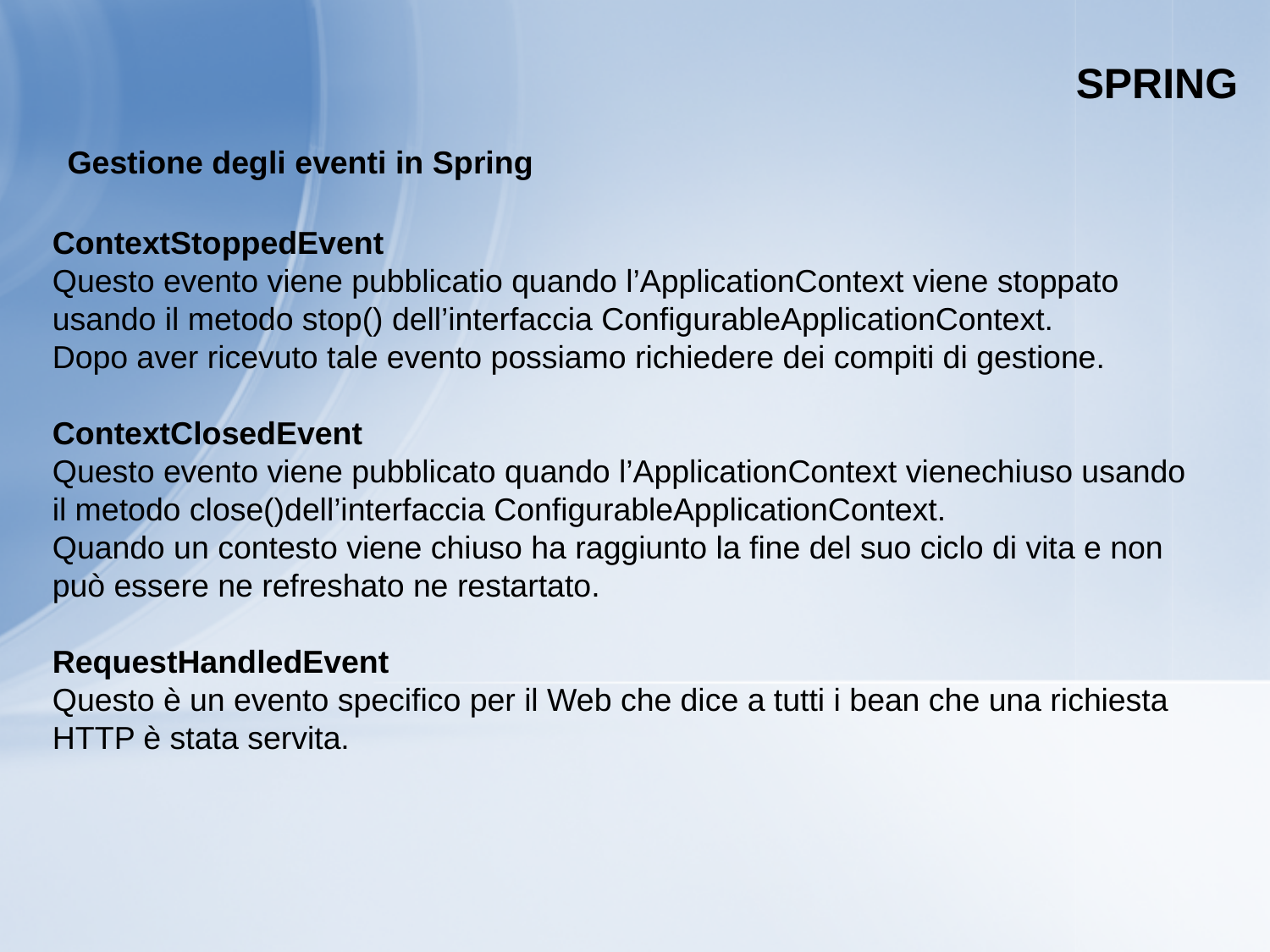

SPRING
Gestione degli eventi in Spring
ContextStoppedEvent
Questo evento viene pubblicatio quando l’ApplicationContext viene stoppato usando il metodo stop() dell’interfaccia ConfigurableApplicationContext.
Dopo aver ricevuto tale evento possiamo richiedere dei compiti di gestione.

ContextClosedEvent
Questo evento viene pubblicato quando l’ApplicationContext vienechiuso usando il metodo close()dell’interfaccia ConfigurableApplicationContext.
Quando un contesto viene chiuso ha raggiunto la fine del suo ciclo di vita e non può essere ne refreshato ne restartato.

RequestHandledEvent
Questo è un evento specifico per il Web che dice a tutti i bean che una richiesta HTTP è stata servita.